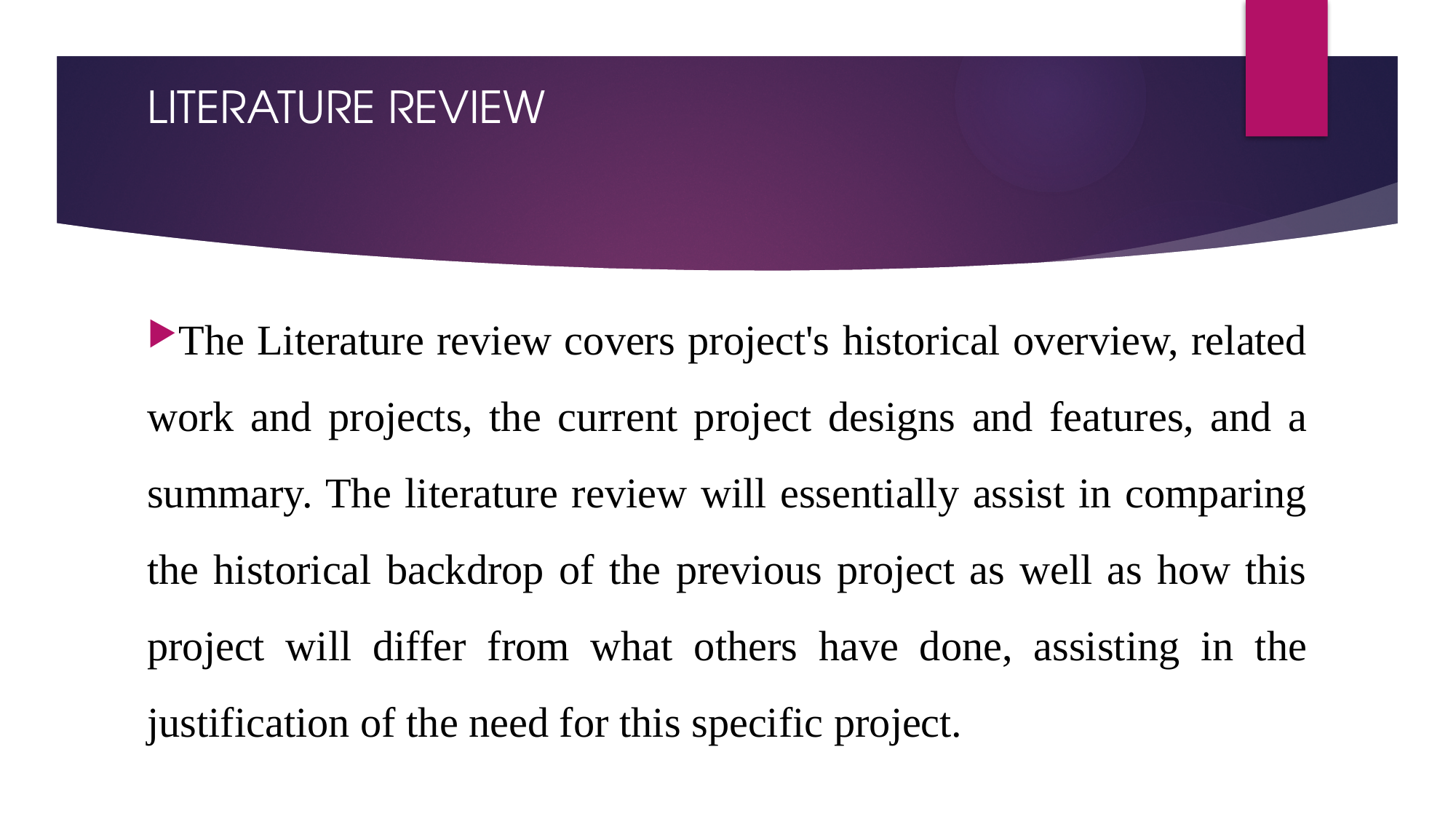

# LITERATURE REVIEW
The Literature review covers project's historical overview, related work and projects, the current project designs and features, and a summary. The literature review will essentially assist in comparing the historical backdrop of the previous project as well as how this project will differ from what others have done, assisting in the justification of the need for this specific project.